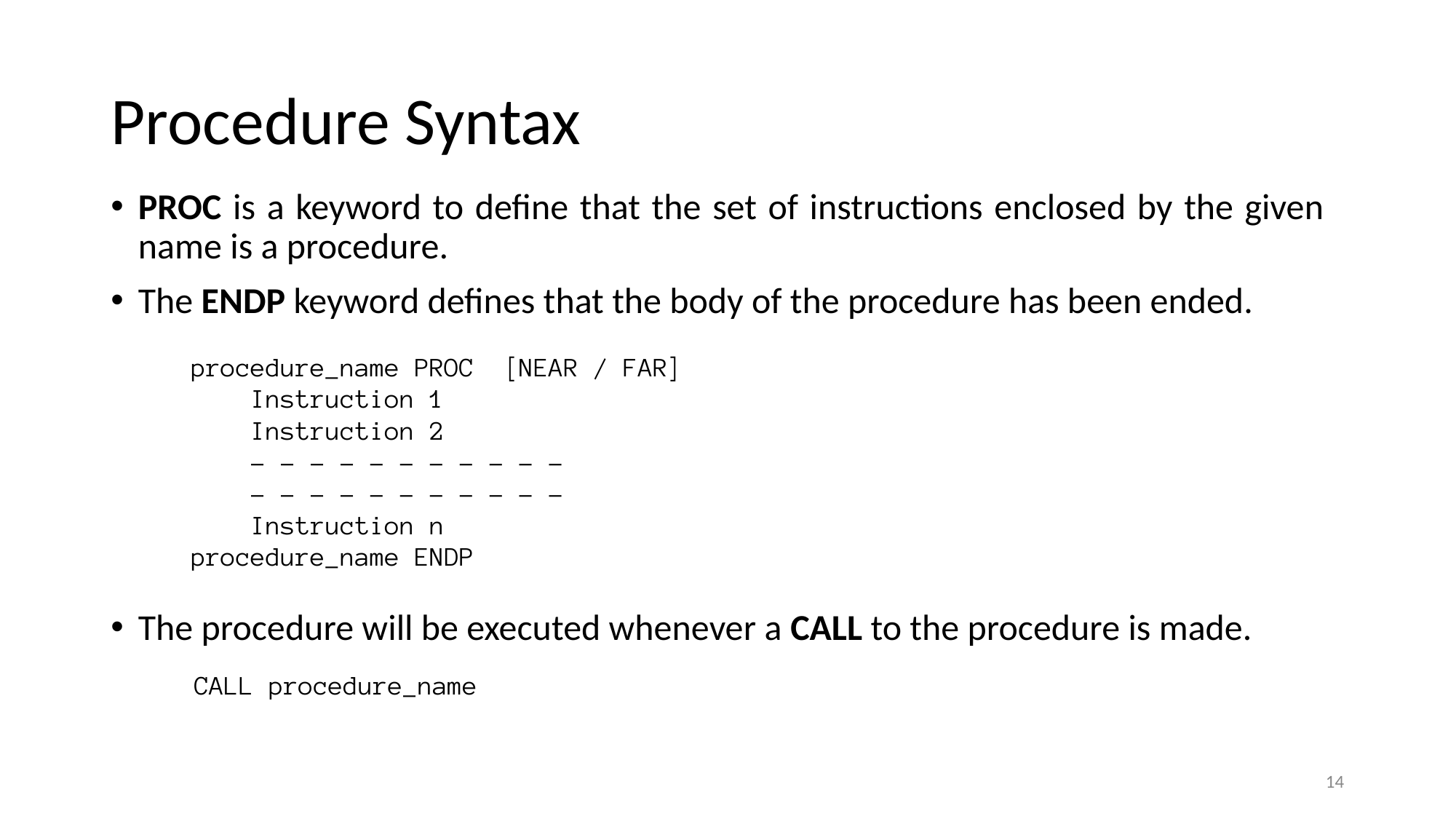

# Procedure Syntax
PROC is a keyword to define that the set of instructions enclosed by the given name is a procedure.
The ENDP keyword defines that the body of the procedure has been ended.

The procedure will be executed whenever a CALL to the procedure is made.
procedure_name PROC  [NEAR / FAR]
    Instruction 1
    Instruction 2
    - - - - - - - - - - -
    - - - - - - - - - - -
    Instruction n
procedure_name ENDP
CALL procedure_name
14